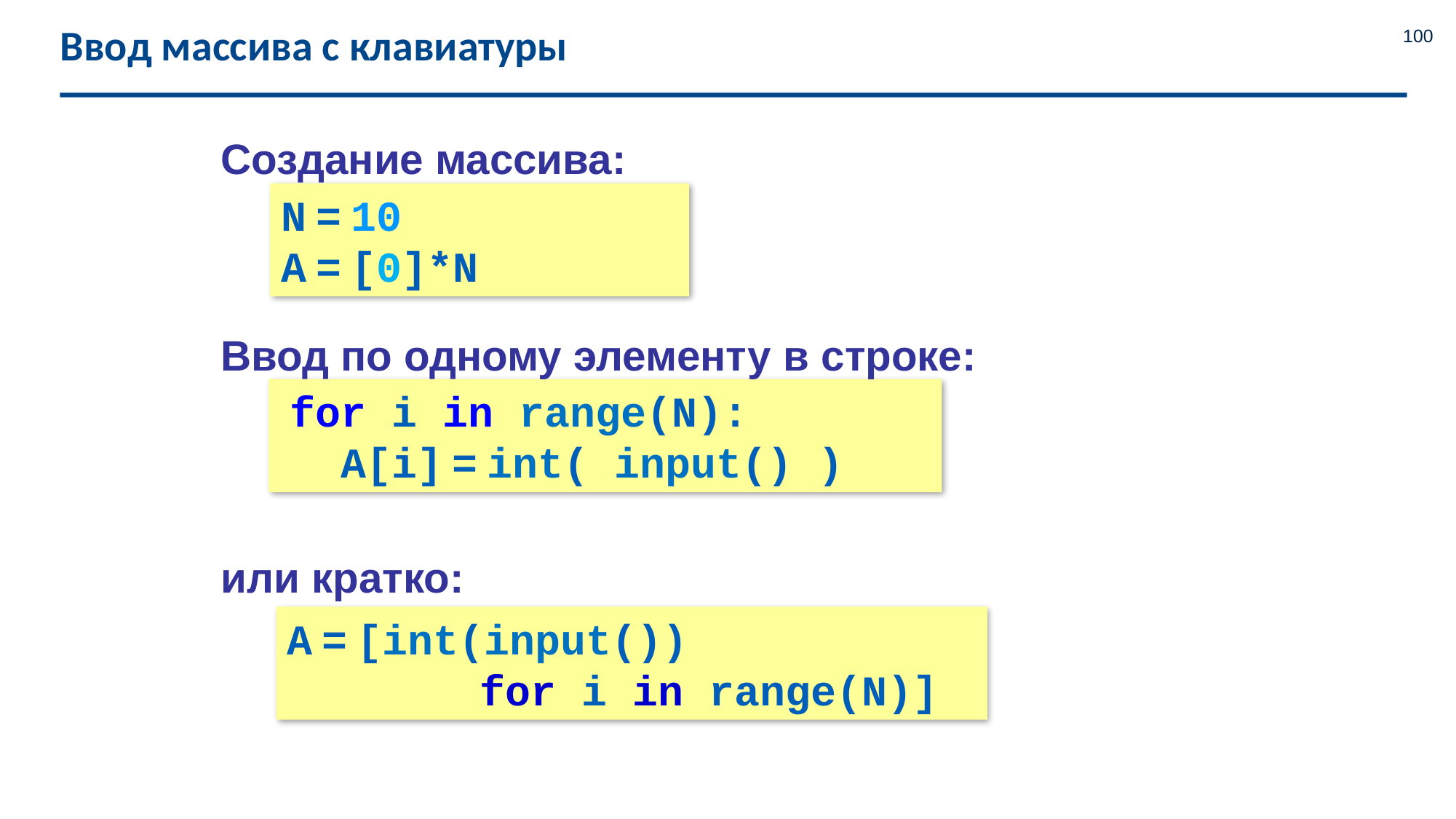

# Ввод массива с клавиатуры
100
Создание массива:
N = 10
A = [0]*N
Ввод по одному элементу в строке:
for i in range(N):
  A[i] = int( input() )
или кратко:
A = [int(input())
                    for i in range(N)]